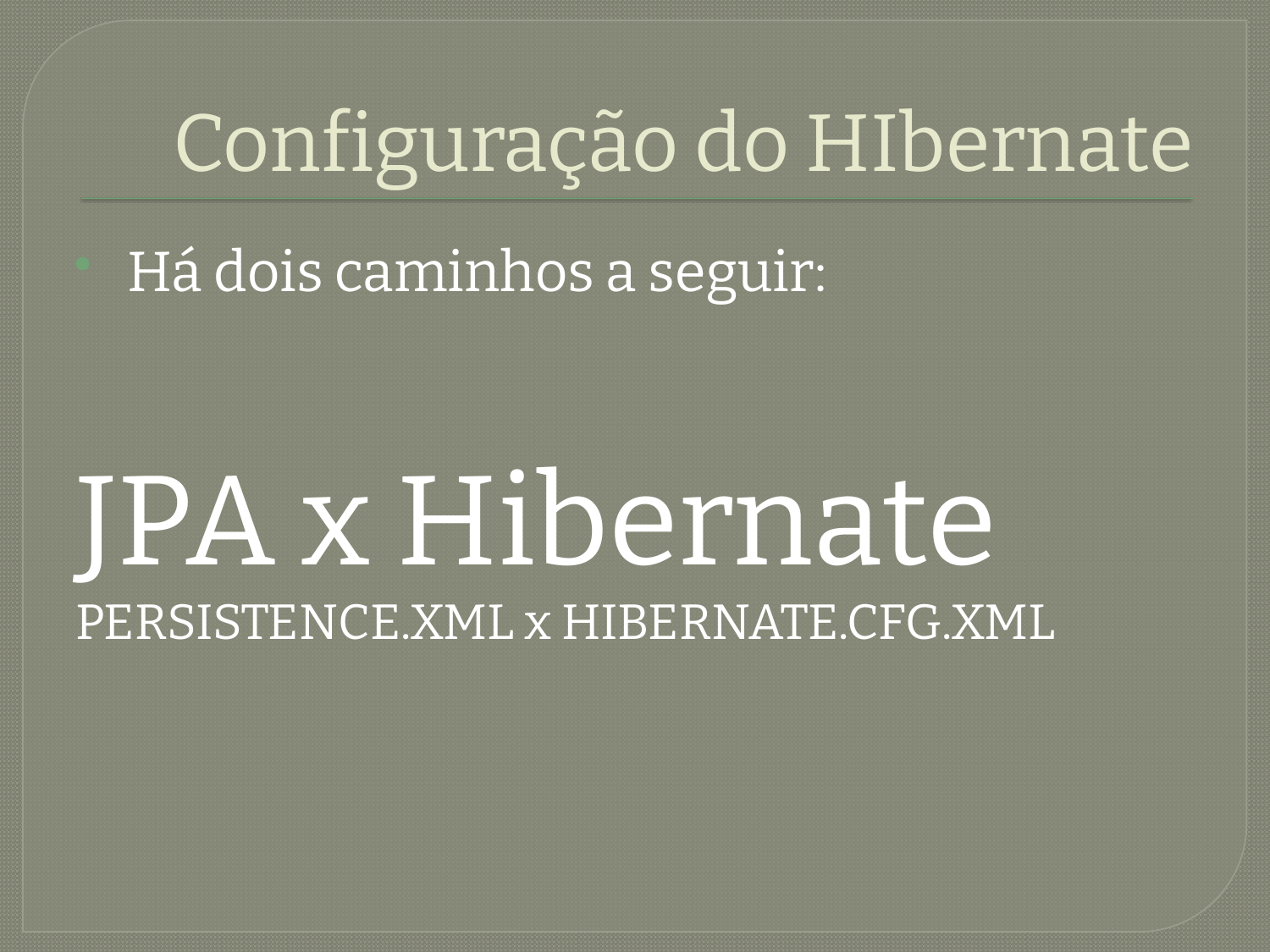

# Configuração do HIbernate
 Há dois caminhos a seguir:

JPA x Hibernate
PERSISTENCE.XML x HIBERNATE.CFG.XML